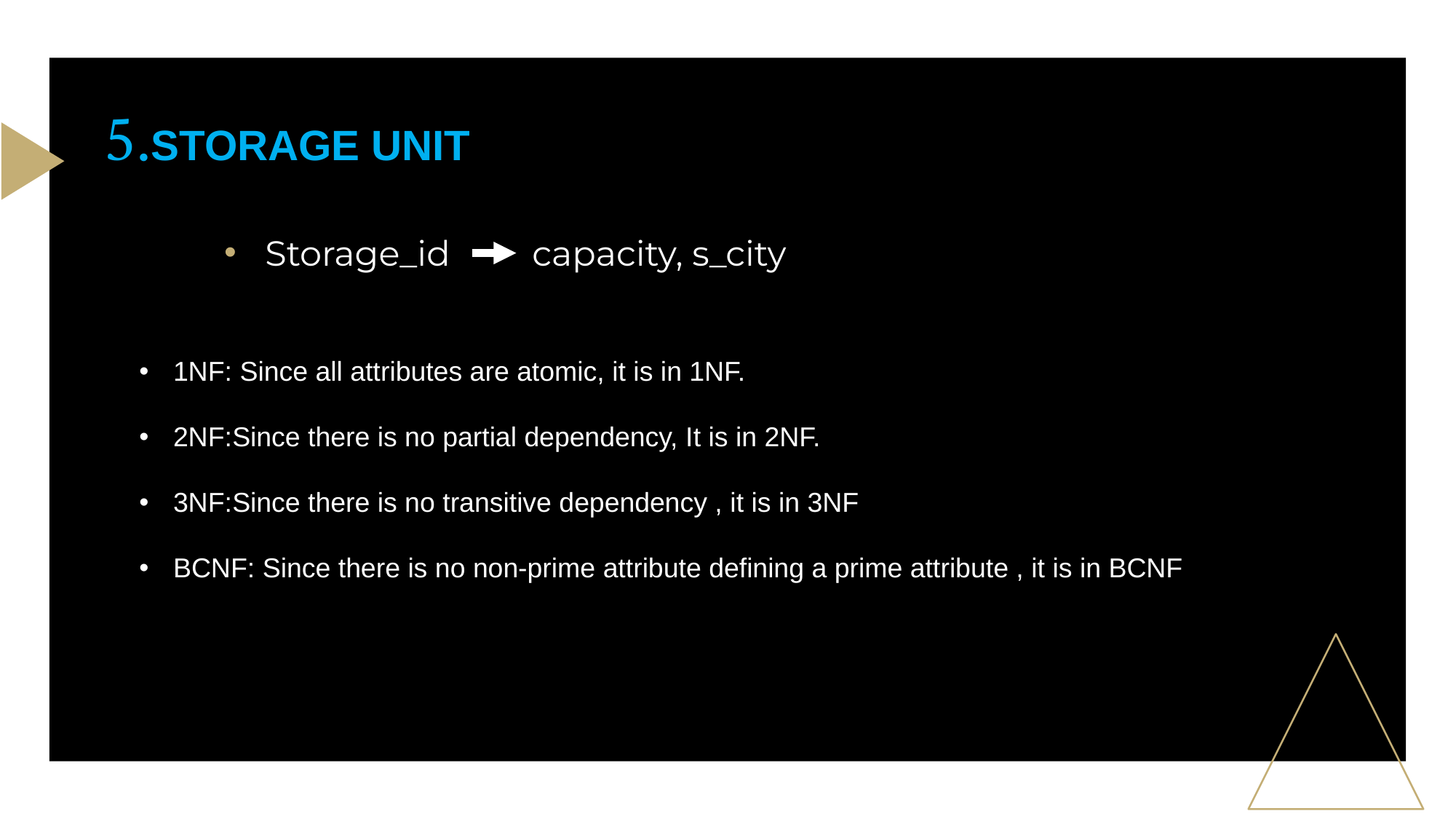

5.STORAGE UNIT
Storage_id         capacity, s_city

1NF: Since all attributes are atomic, it is in 1NF.

2NF:Since there is no partial dependency, It is in 2NF.

3NF:Since there is no transitive dependency , it is in 3NF

BCNF: Since there is no non-prime attribute defining a prime attribute , it is in BCNF